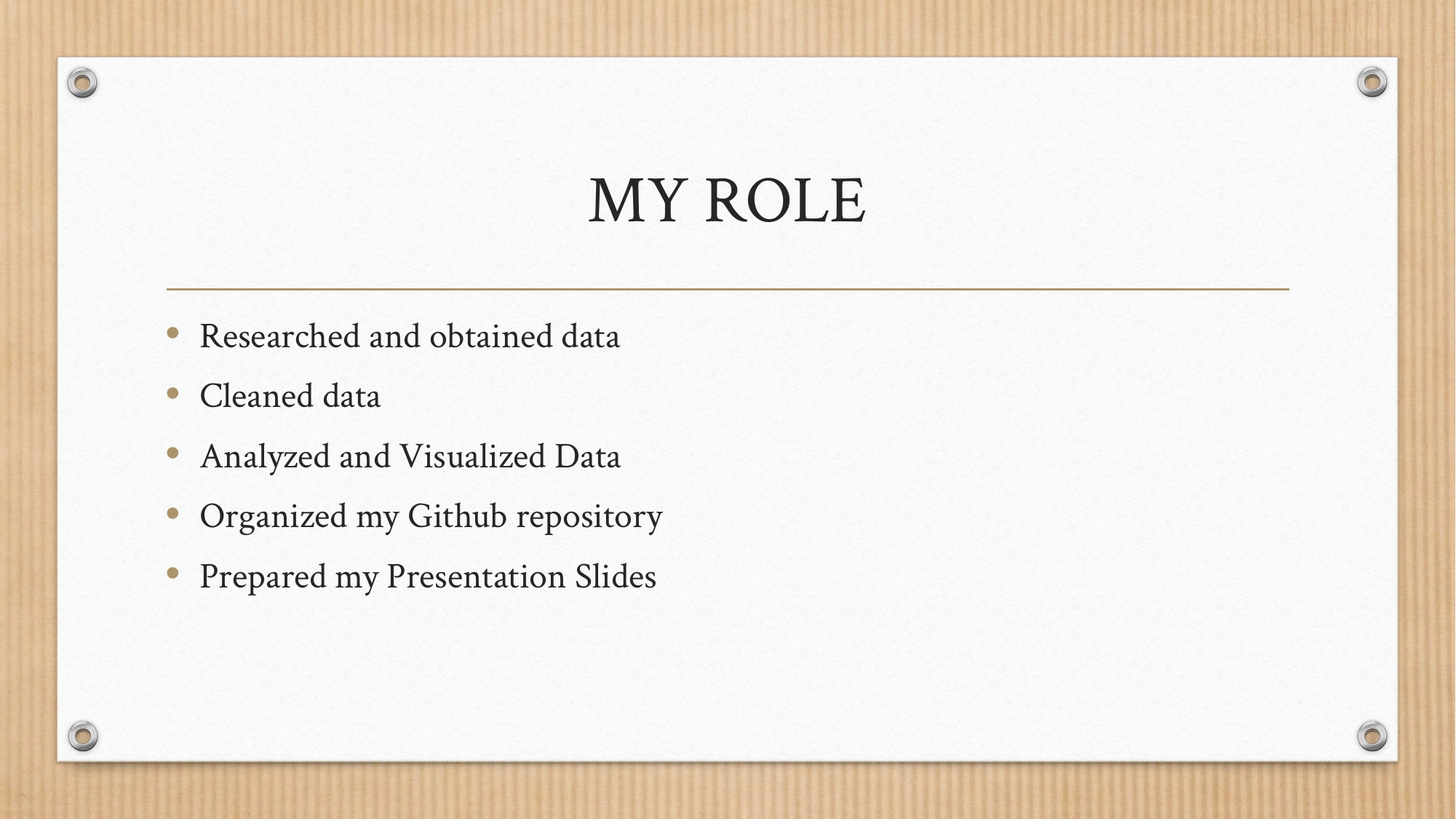

# MY ROLE
Researched and obtained data
Cleaned data
Analyzed and Visualized Data
Organized my Github repository
Prepared my Presentation Slides